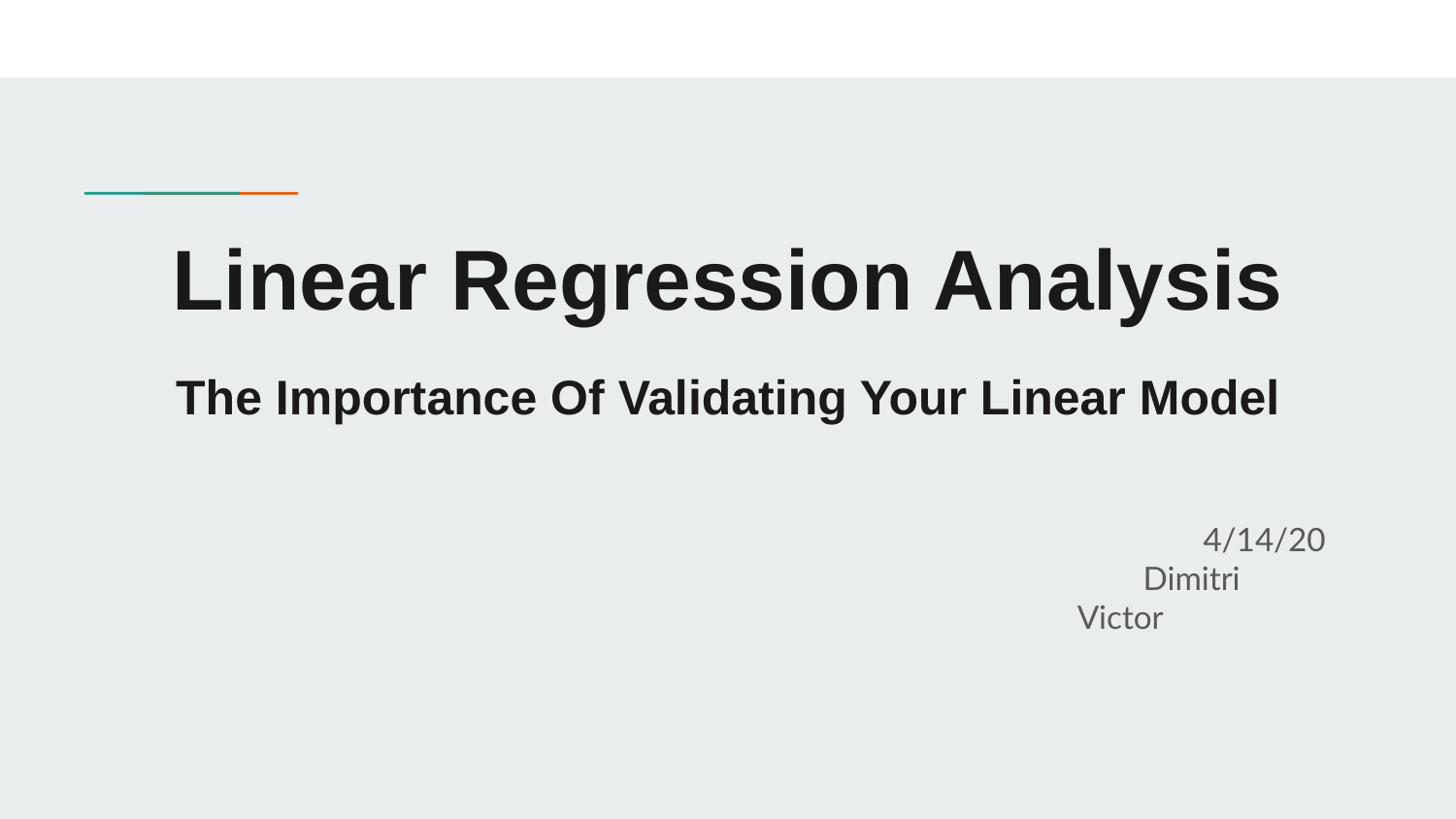

# Linear Regression Analysis

The Importance Of Validating Your Linear Model
 4/14/20
        Dimitri Victor